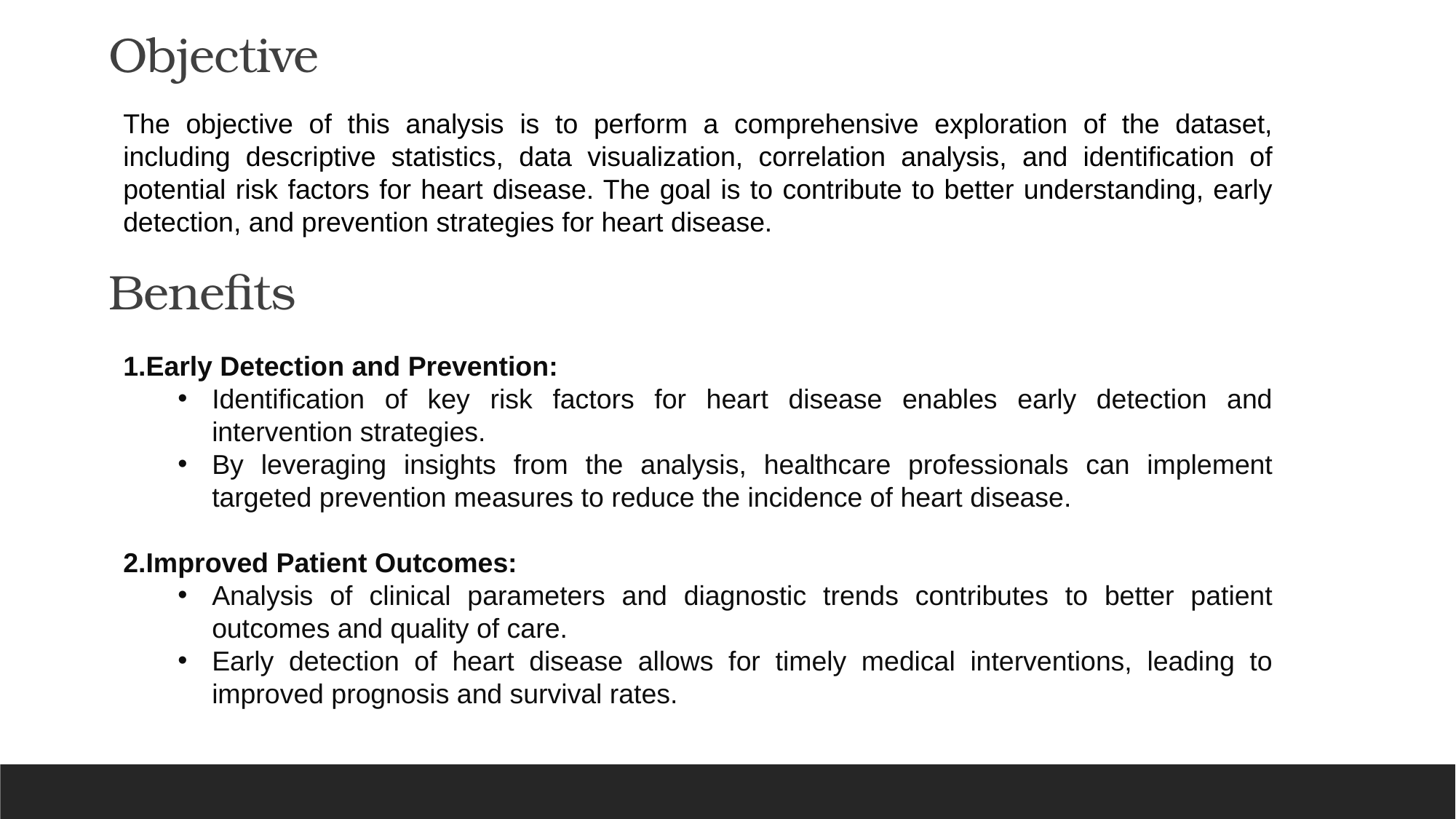

Objective
The objective of this analysis is to perform a comprehensive exploration of the dataset, including descriptive statistics, data visualization, correlation analysis, and identification of potential risk factors for heart disease. The goal is to contribute to better understanding, early detection, and prevention strategies for heart disease.
Benefits
Early Detection and Prevention:
Identification of key risk factors for heart disease enables early detection and intervention strategies.
By leveraging insights from the analysis, healthcare professionals can implement targeted prevention measures to reduce the incidence of heart disease.

Improved Patient Outcomes:
Analysis of clinical parameters and diagnostic trends contributes to better patient outcomes and quality of care.
Early detection of heart disease allows for timely medical interventions, leading to improved prognosis and survival rates.